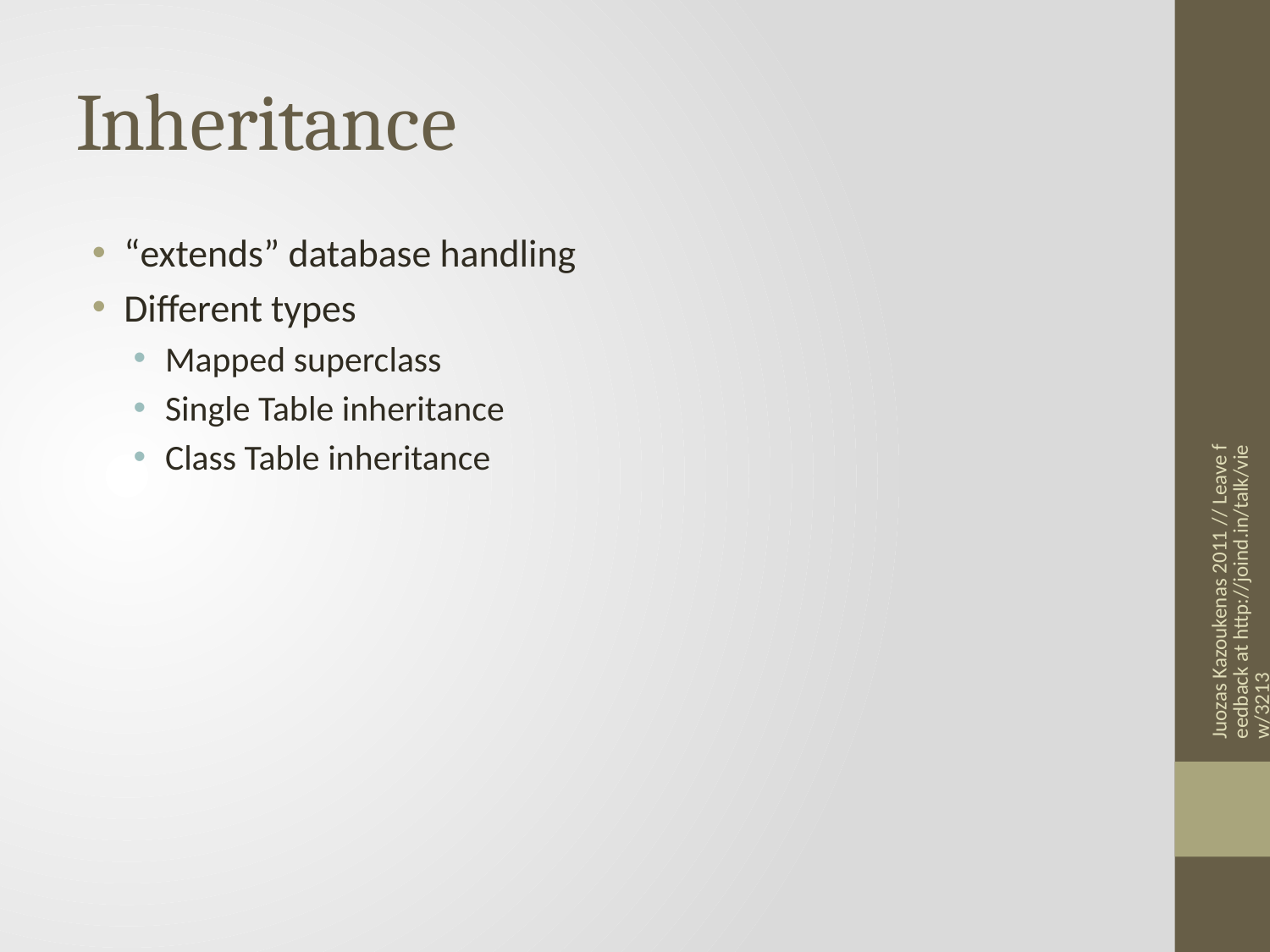

# Inheritance
“extends” database handling
Different types
Mapped superclass
Single Table inheritance
Class Table inheritance

Juozas Kazoukenas 2011 // Leave feedback at http://joind.in/talk/view/3213